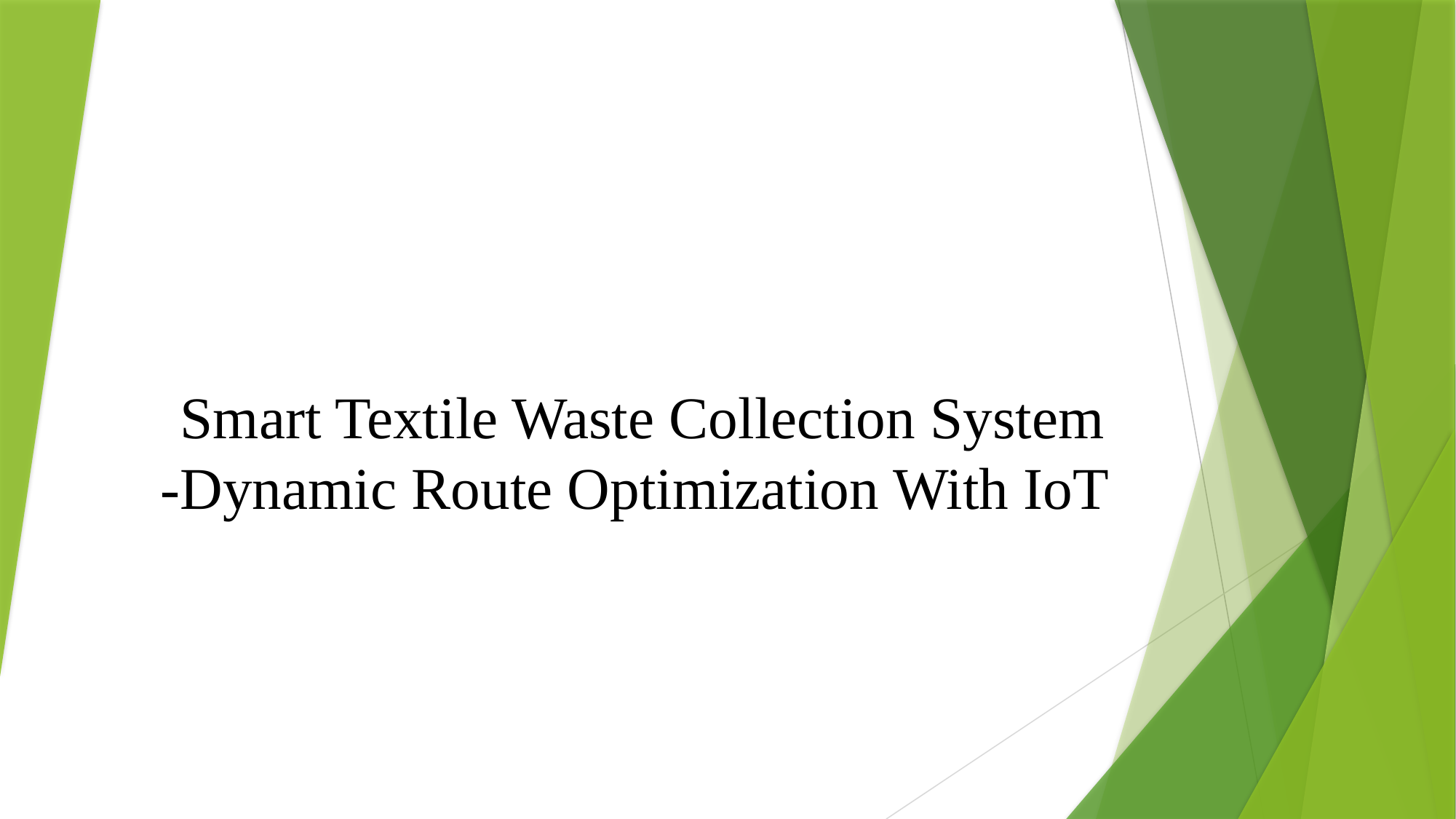

# Smart Textile Waste Collection System -Dynamic Route Optimization With IoT